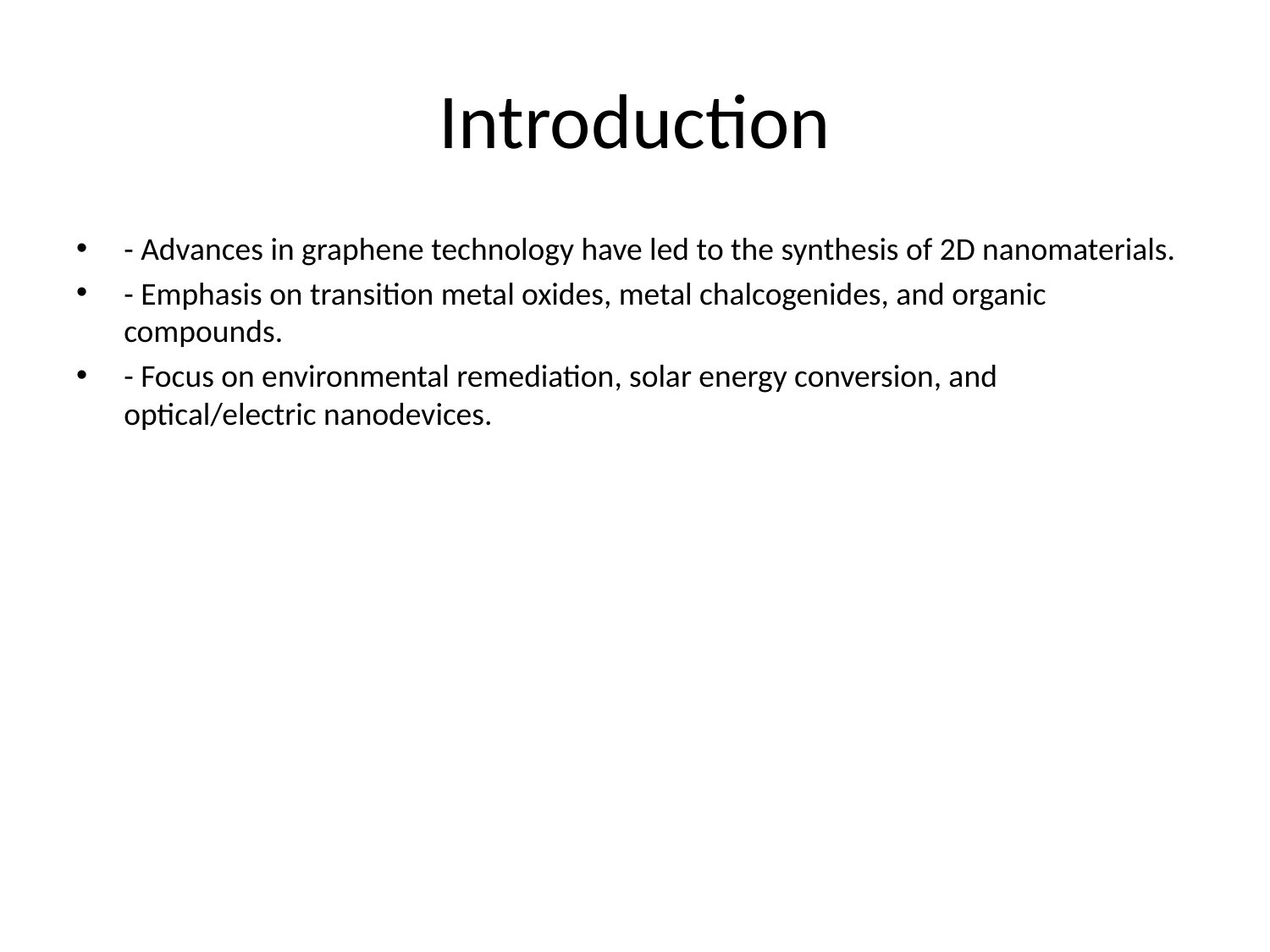

# Introduction
- Advances in graphene technology have led to the synthesis of 2D nanomaterials.
- Emphasis on transition metal oxides, metal chalcogenides, and organic compounds.
- Focus on environmental remediation, solar energy conversion, and optical/electric nanodevices.